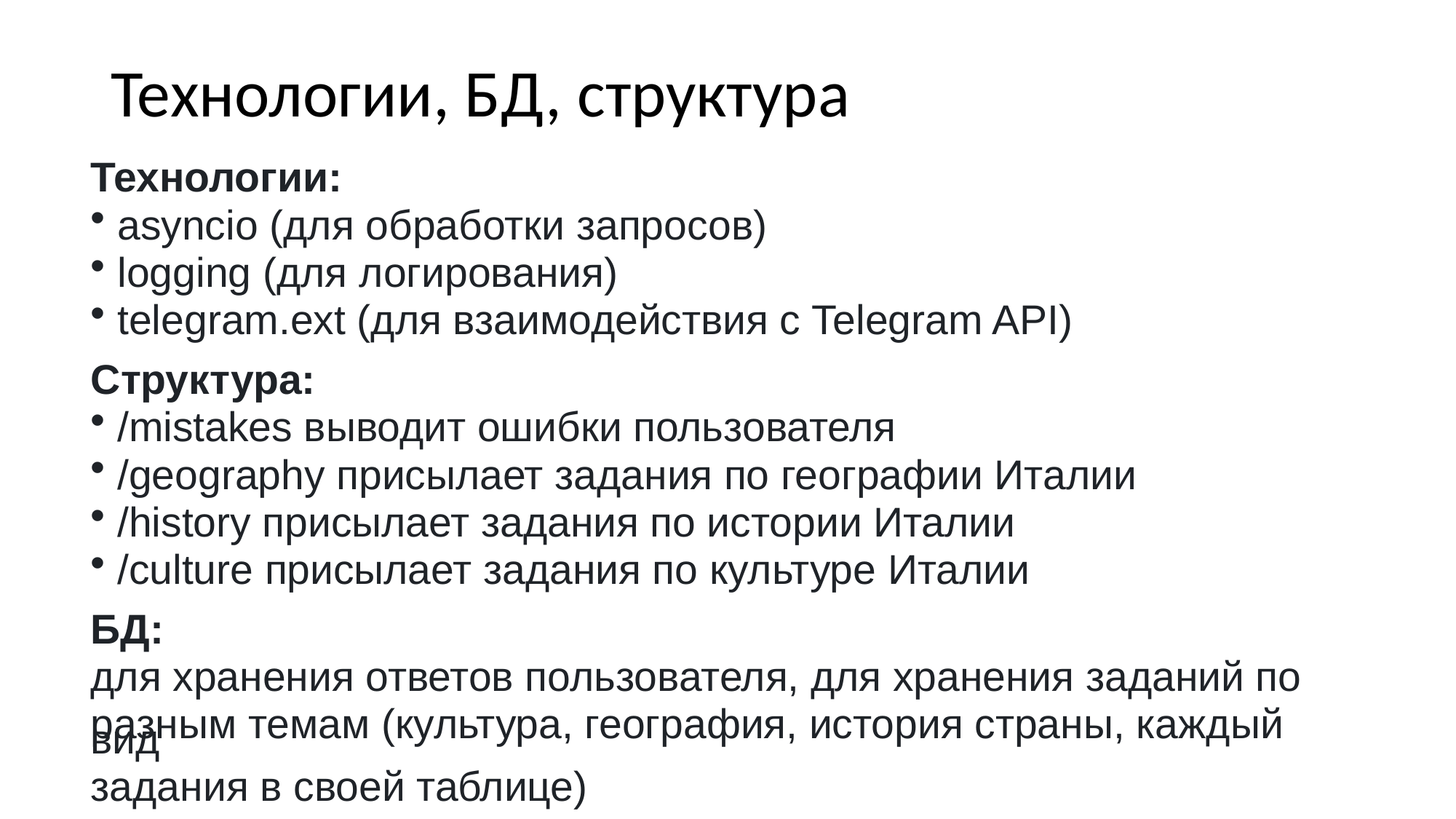

# Технологии, БД, структура
Технологии:
asyncio (для обработки запросов)
logging (для логирования)
telegram.ext (для взаимодействия с Telegram API)
Структура:
/mistakes выводит ошибки пользователя
/geography присылает задания по географии Италии
/history присылает задания по истории Италии
/culture присылает задания по культуре Италии
БД:
для хранения ответов пользователя, для хранения заданий по
разным темам (культура, география, история страны, каждый вид
задания в своей таблице)